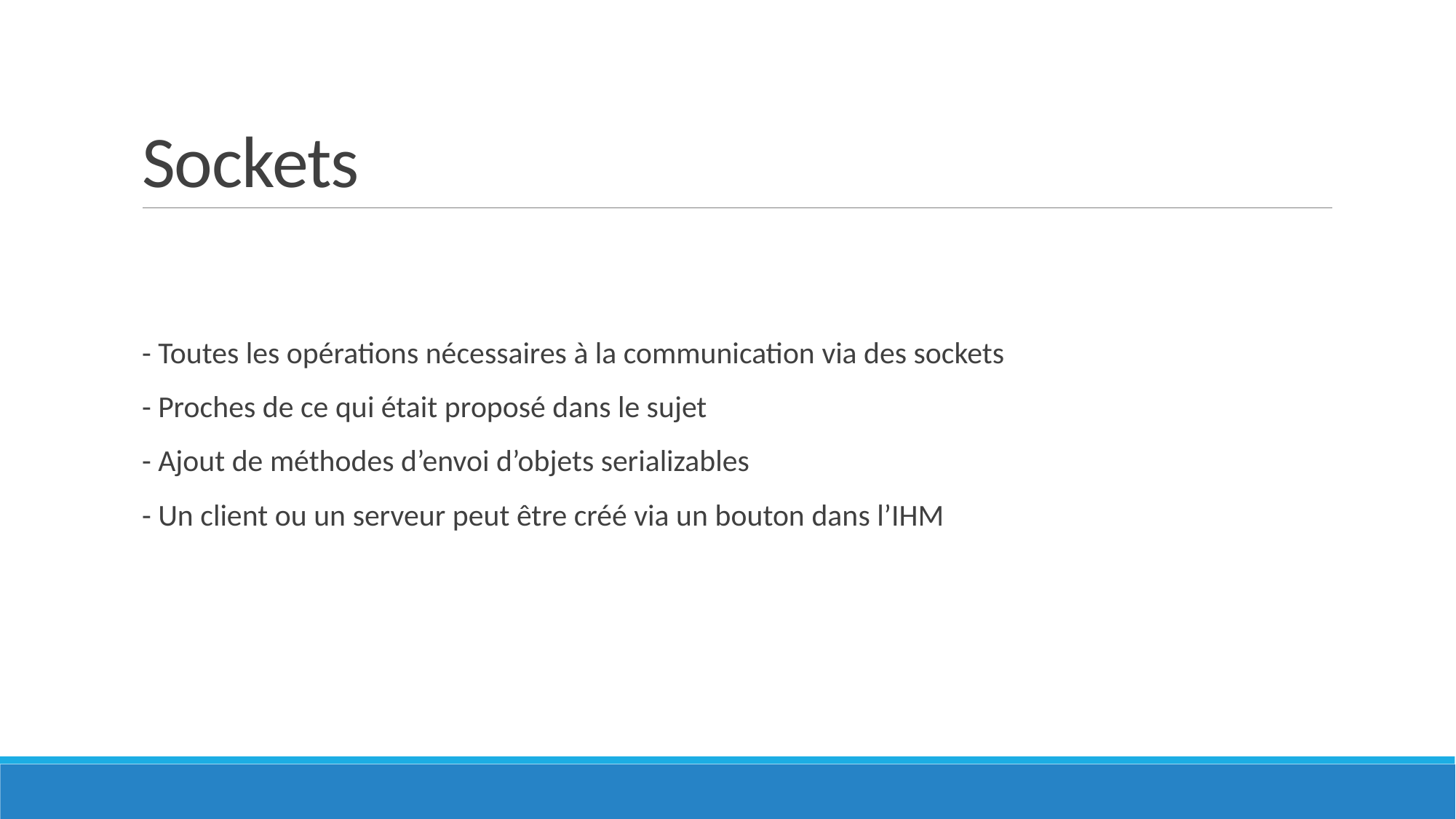

# Sockets

- Toutes les opérations nécessaires à la communication via des sockets
- Proches de ce qui était proposé dans le sujet
- Ajout de méthodes d’envoi d’objets serializables
- Un client ou un serveur peut être créé via un bouton dans l’IHM